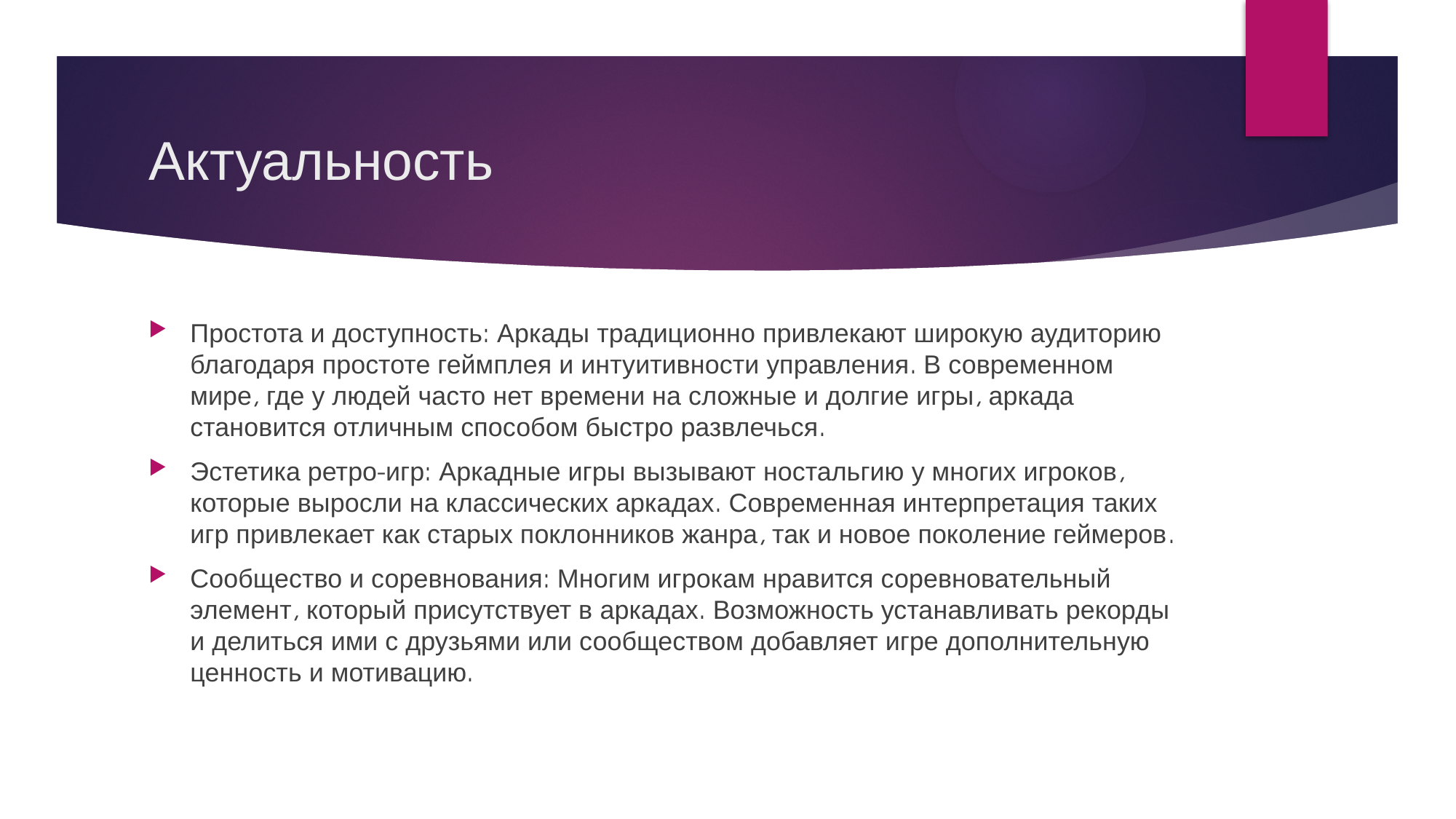

# Актуальность
Простота и доступность: Аркады традиционно привлекают широкую аудиторию благодаря простоте геймплея и интуитивности управления. В современном мире, где у людей часто нет времени на сложные и долгие игры, аркада становится отличным способом быстро развлечься.
Эстетика ретро-игр: Аркадные игры вызывают ностальгию у многих игроков, которые выросли на классических аркадах. Современная интерпретация таких игр привлекает как старых поклонников жанра, так и новое поколение геймеров.
Сообщество и соревнования: Многим игрокам нравится соревновательный элемент, который присутствует в аркадах. Возможность устанавливать рекорды и делиться ими с друзьями или сообществом добавляет игре дополнительную ценность и мотивацию.